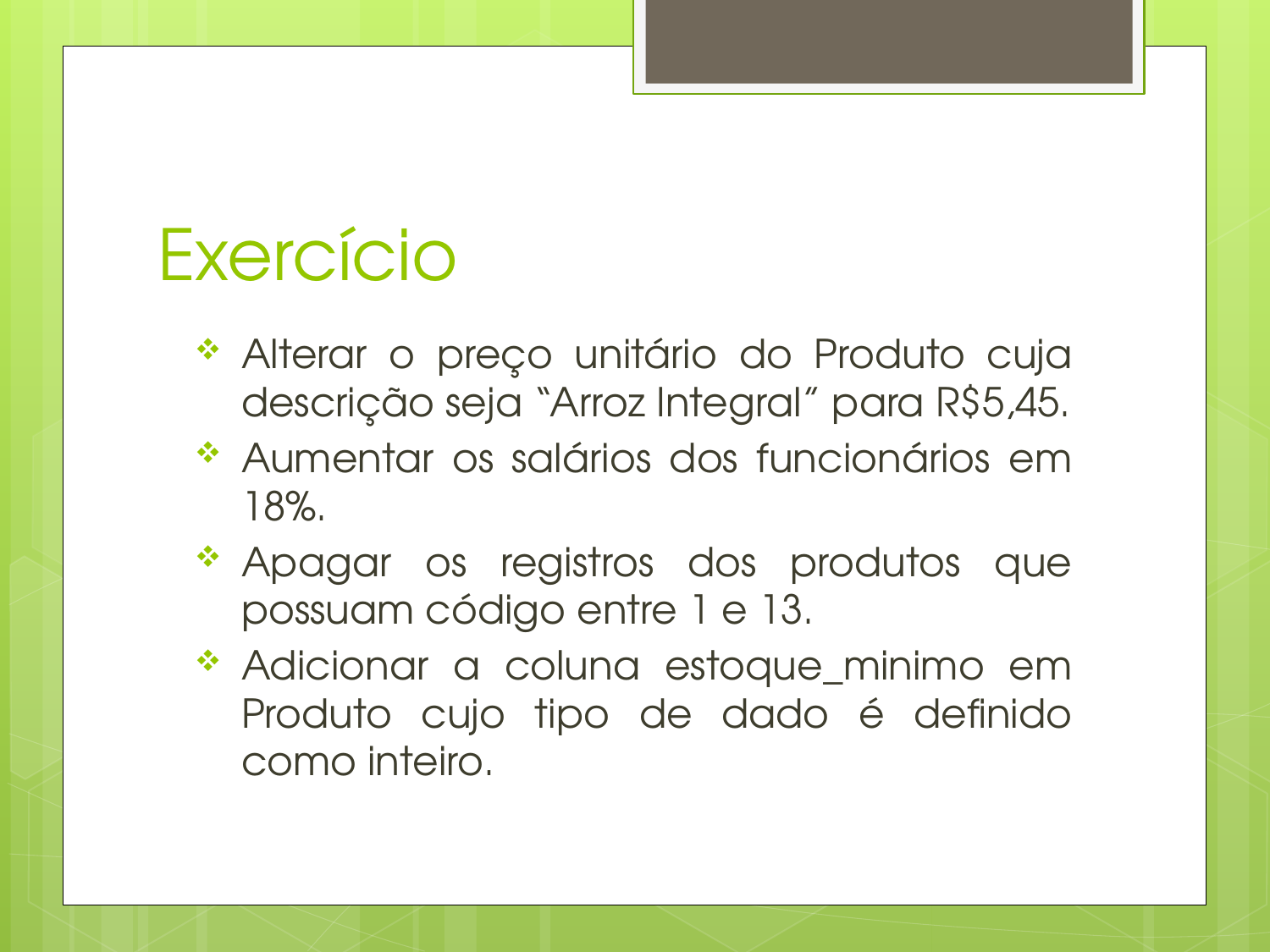

# Exercício
Alterar o preço unitário do Produto cuja descrição seja “Arroz Integral” para R$5,45.
Aumentar os salários dos funcionários em 18%.
Apagar os registros dos produtos que possuam código entre 1 e 13.
Adicionar a coluna estoque_minimo em Produto cujo tipo de dado é definido como inteiro.